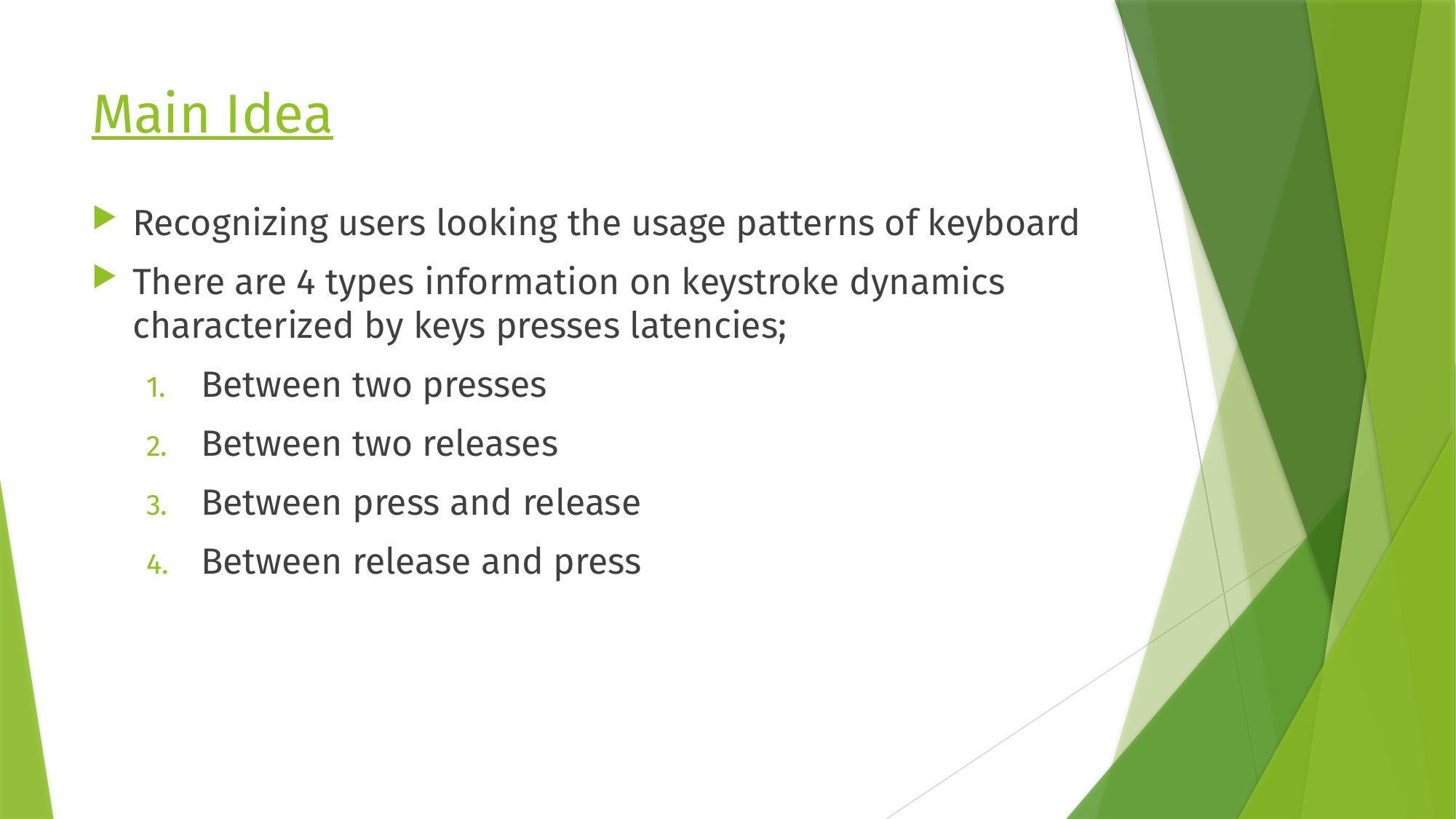

# Main Idea
Recognizing users looking the usage patterns of keyboard
There are 4 types information on keystroke dynamics characterized by keys presses latencies;
Between two presses
Between two releases
Between press and release
Between release and press